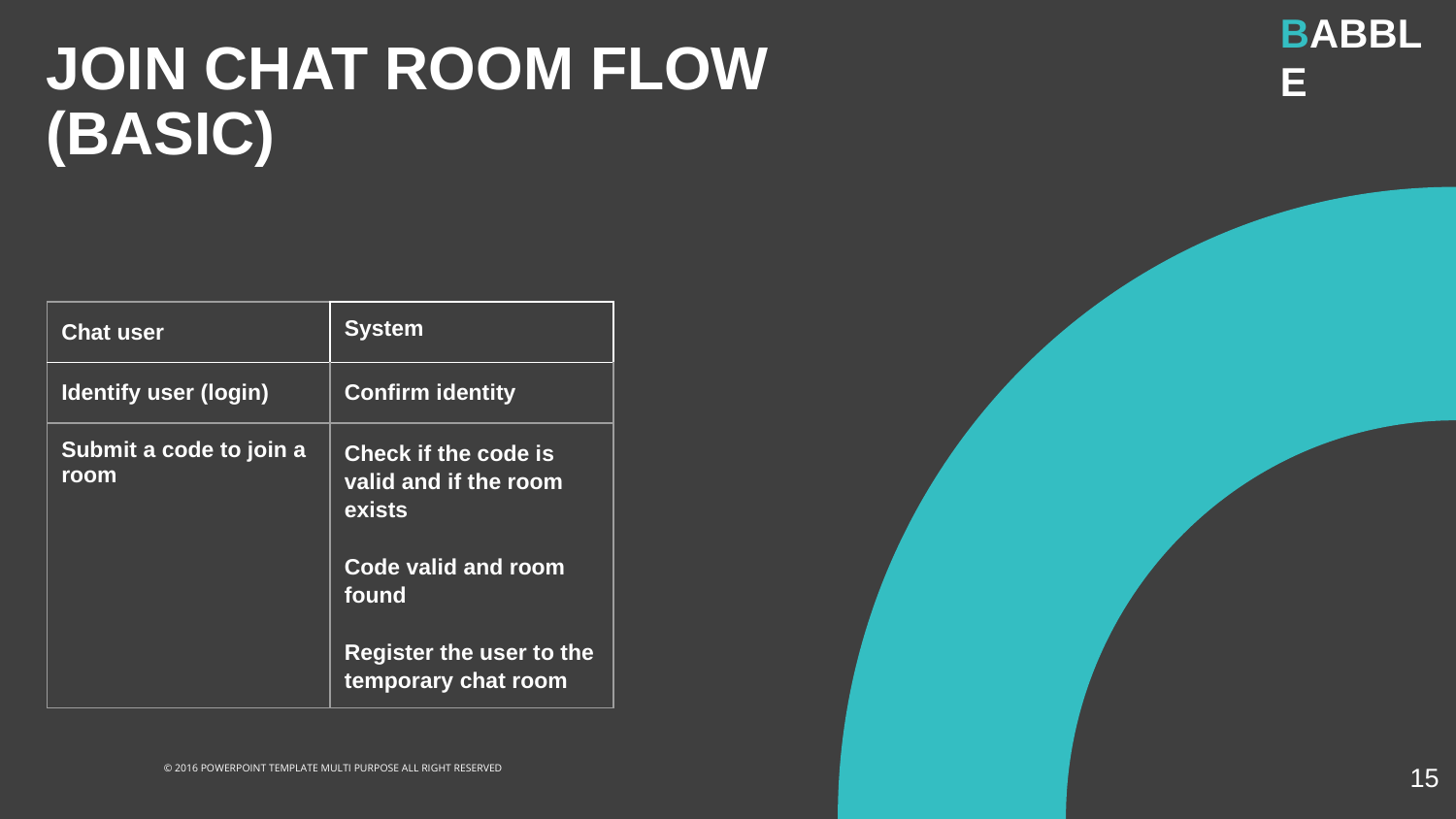

BABBLE
JOIN CHAT ROOM FLOW
(BASIC)

| Chat user | System |
| --- | --- |
| Identify user (login) | Confirm identity |
| Submit a code to join a room | Check if the code is valid and if the room exists Code valid and room found Register the user to the temporary chat room |
15